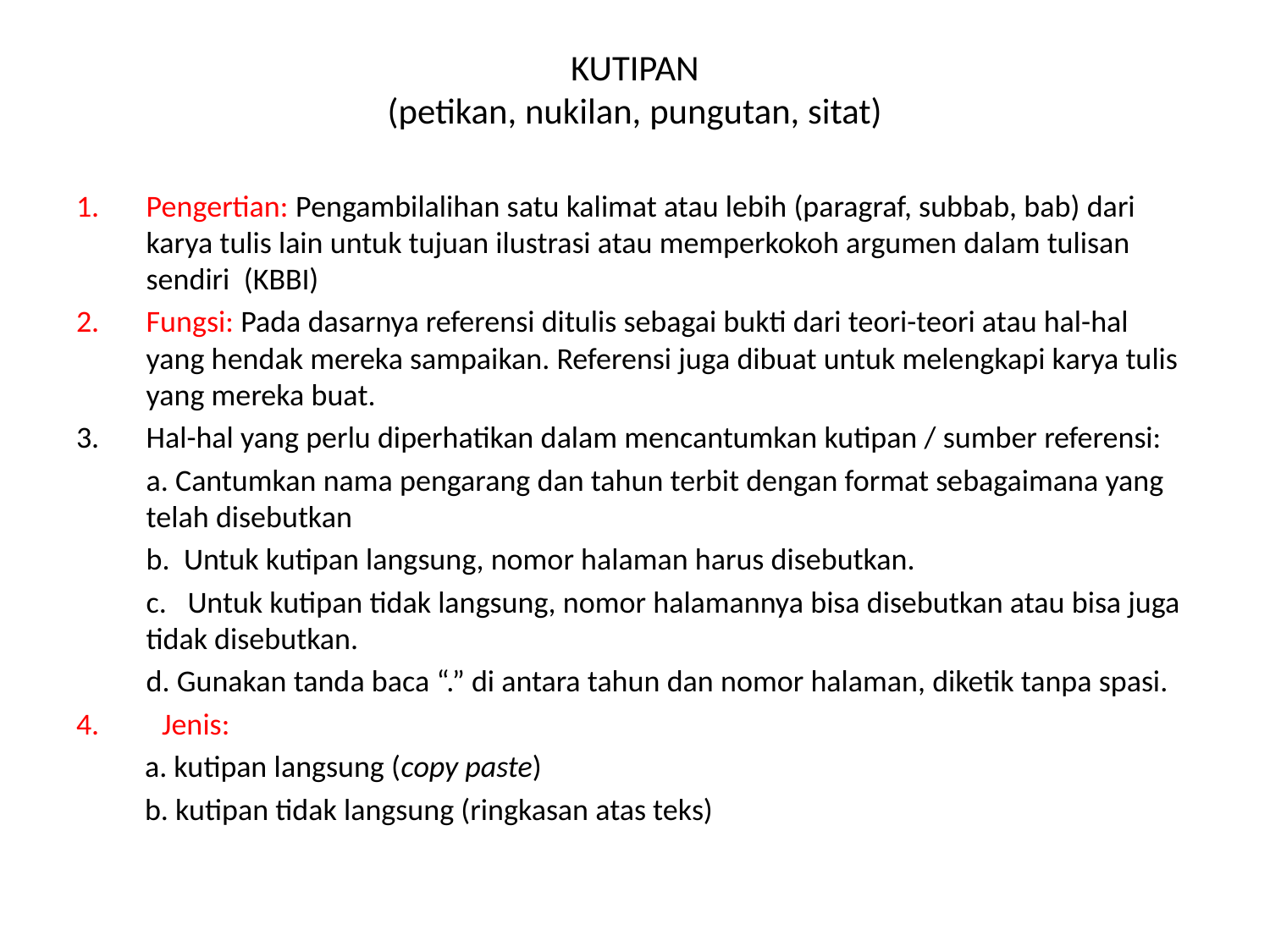

# KUTIPAN (petikan, nukilan, pungutan, sitat)
Pengertian: Pengambilalihan satu kalimat atau lebih (paragraf, subbab, bab) dari karya tulis lain untuk tujuan ilustrasi atau memperkokoh argumen dalam tulisan sendiri  (KBBI)
Fungsi: Pada dasarnya referensi ditulis sebagai bukti dari teori-teori atau hal-hal yang hendak mereka sampaikan. Referensi juga dibuat untuk melengkapi karya tulis yang mereka buat.
Hal-hal yang perlu diperhatikan dalam mencantumkan kutipan / sumber referensi:
	a. Cantumkan nama pengarang dan tahun terbit dengan format sebagaimana yang telah disebutkan
	b.  Untuk kutipan langsung, nomor halaman harus disebutkan.
	c.   Untuk kutipan tidak langsung, nomor halamannya bisa disebutkan atau bisa juga tidak disebutkan.
	d. Gunakan tanda baca “.” di antara tahun dan nomor halaman, diketik tanpa spasi.
4.         Jenis:
	a. kutipan langsung (copy paste)
	b. kutipan tidak langsung (ringkasan atas teks)